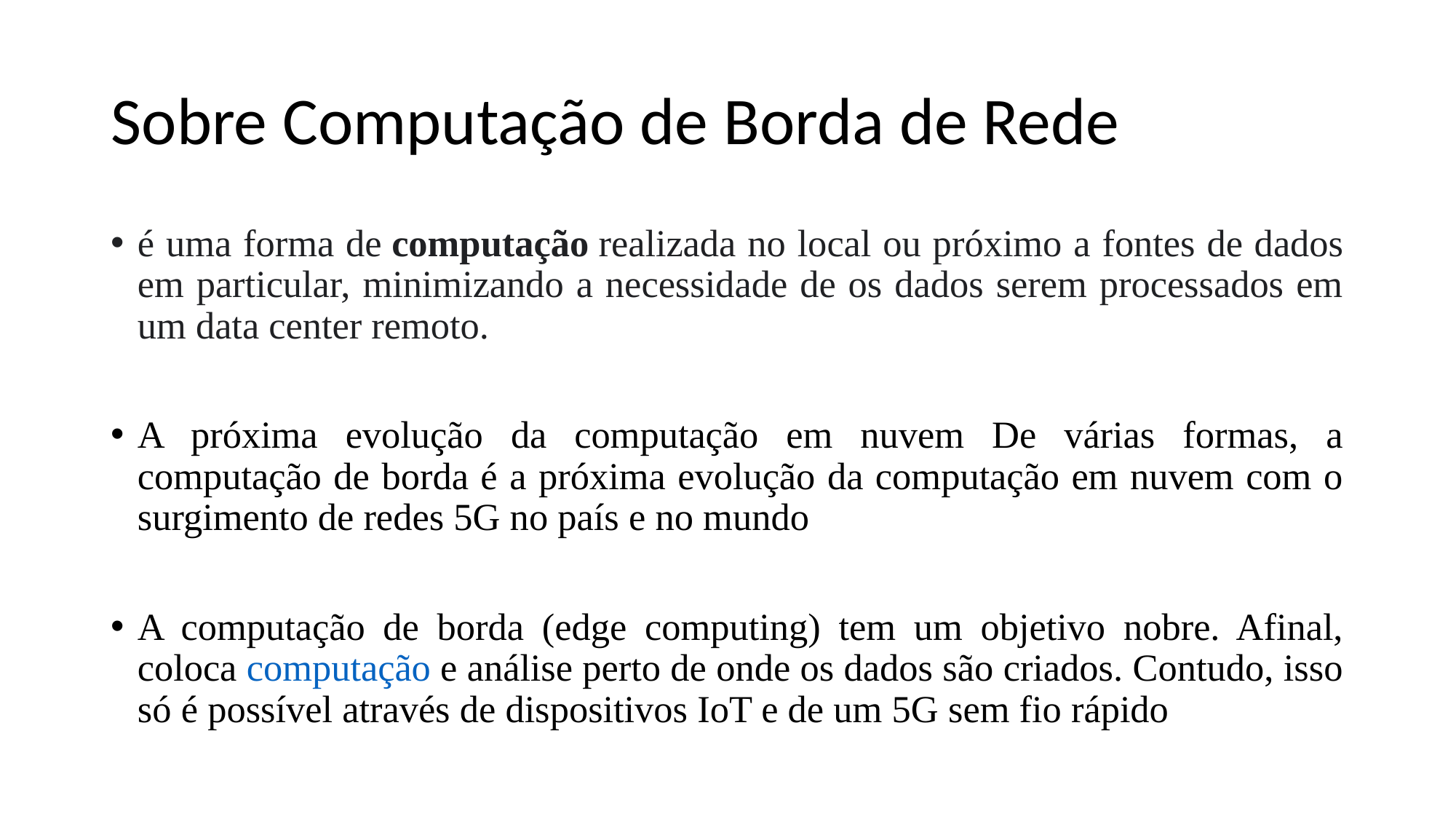

# Sobre Computação de Borda de Rede
é uma forma de computação realizada no local ou próximo a fontes de dados em particular, minimizando a necessidade de os dados serem processados em um data center remoto.

A próxima evolução da computação em nuvem De várias formas, a computação de borda é a próxima evolução da computação em nuvem com o surgimento de redes 5G no país e no mundo

A computação de borda (edge computing) tem um objetivo nobre. Afinal, coloca computação e análise perto de onde os dados são criados. Contudo, isso só é possível através de dispositivos IoT e de um 5G sem fio rápido